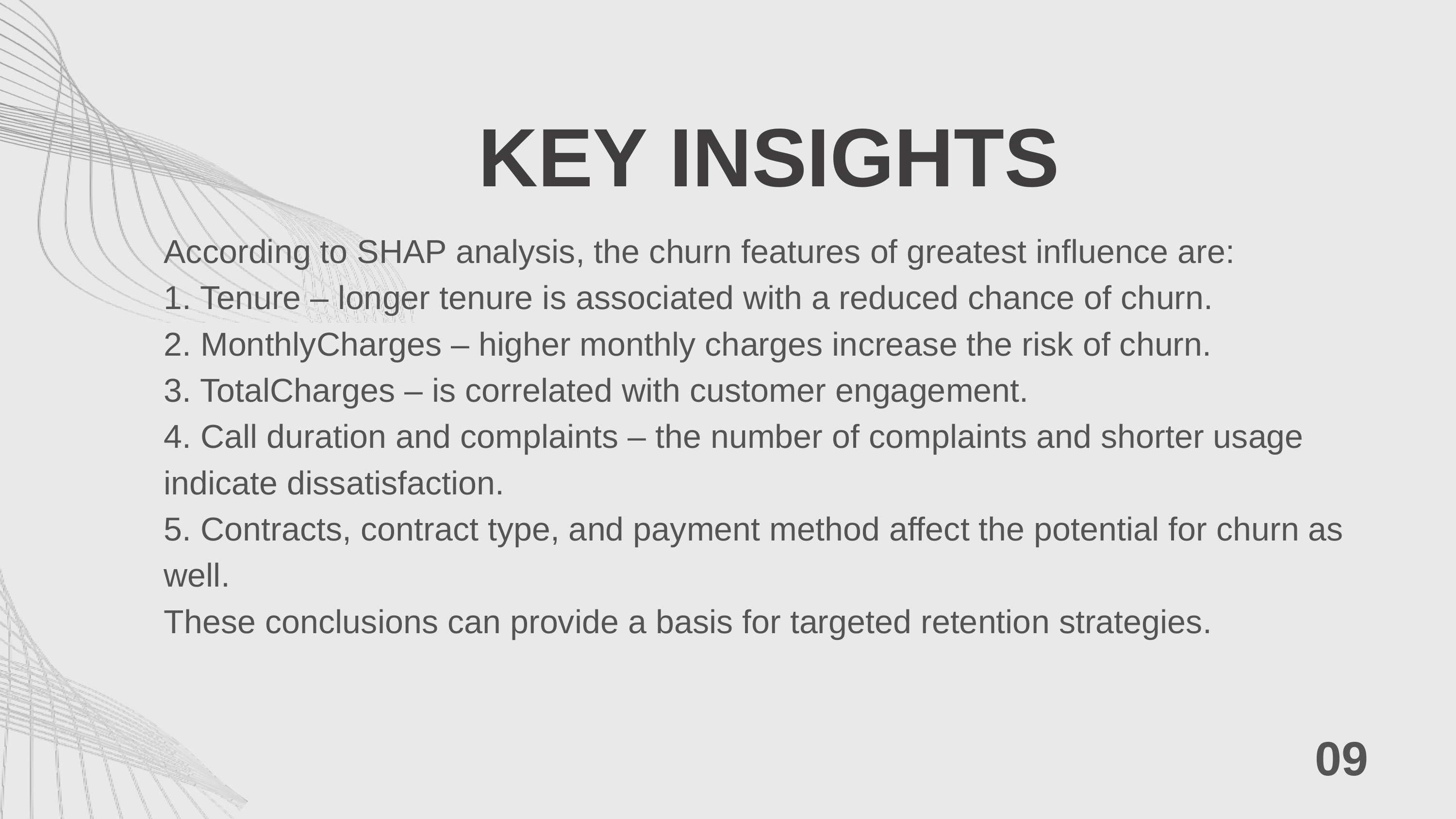

KEY INSIGHTS
According to SHAP analysis, the churn features of greatest influence are:
1. Tenure – longer tenure is associated with a reduced chance of churn.
2. MonthlyCharges – higher monthly charges increase the risk of churn.
3. TotalCharges – is correlated with customer engagement.
4. Call duration and complaints – the number of complaints and shorter usage indicate dissatisfaction.
5. Contracts, contract type, and payment method affect the potential for churn as well.
These conclusions can provide a basis for targeted retention strategies.

09